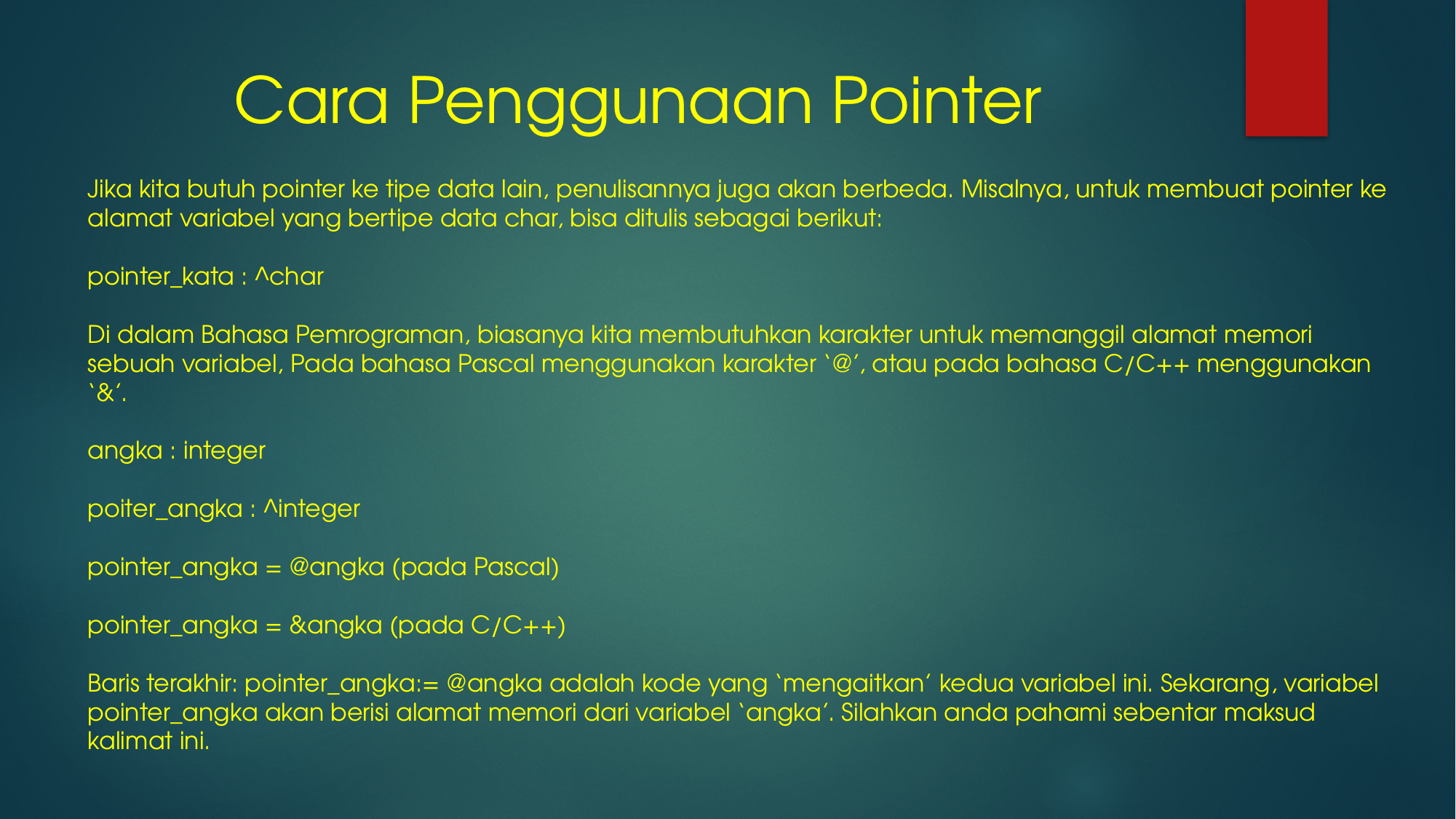

# Cara Penggunaan Pointer
Jika kita butuh pointer ke tipe data lain, penulisannya juga akan berbeda. Misalnya, untuk membuat pointer ke alamat variabel yang bertipe data char, bisa ditulis sebagai berikut:

pointer_kata : ^char

Di dalam Bahasa Pemrograman, biasanya kita membutuhkan karakter untuk memanggil alamat memori sebuah variabel, Pada bahasa Pascal menggunakan karakter ‘@’, atau pada bahasa C/C++ menggunakan ‘&’.

angka : integer

poiter_angka : ^integer

pointer_angka = @angka (pada Pascal)

pointer_angka = &angka (pada C/C++)

Baris terakhir: pointer_angka:= @angka adalah kode yang ‘mengaitkan’ kedua variabel ini. Sekarang, variabel pointer_angka akan berisi alamat memori dari variabel ‘angka’. Silahkan anda pahami sebentar maksud kalimat ini.